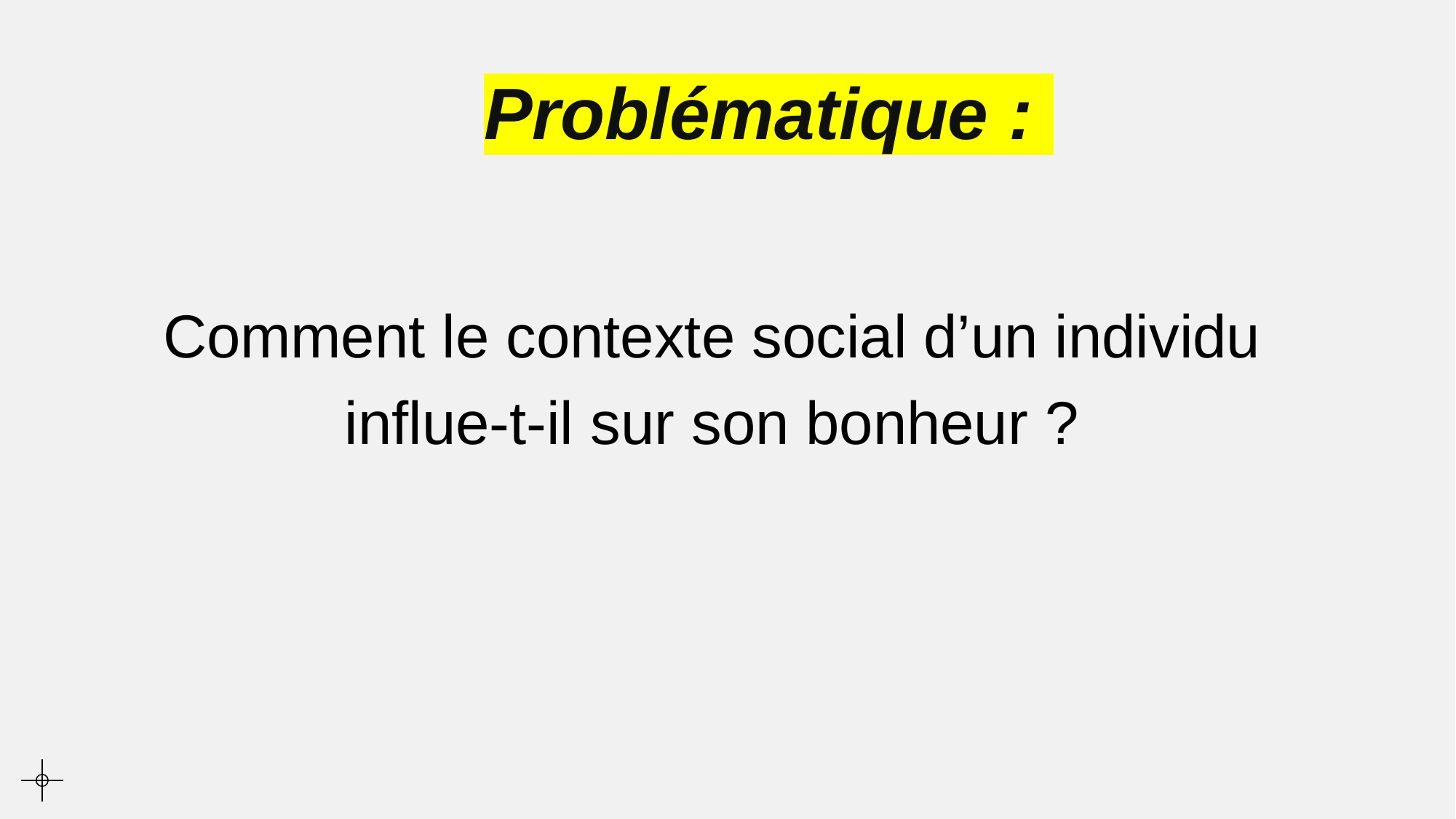

# Problématique :
Comment le contexte social d’un individu influe-t-il sur son bonheur ?